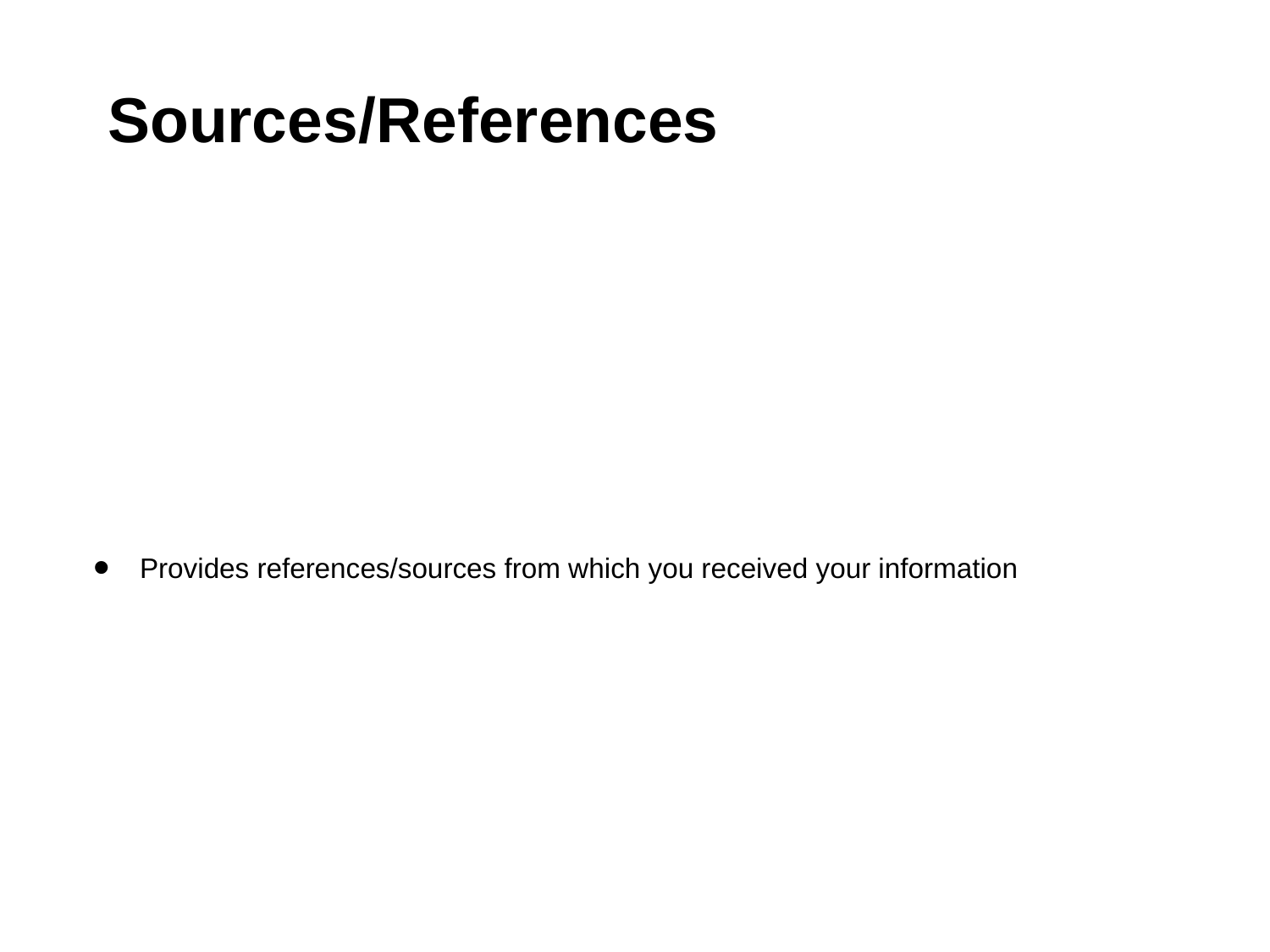

# Sources/References
Provides references/sources from which you received your information